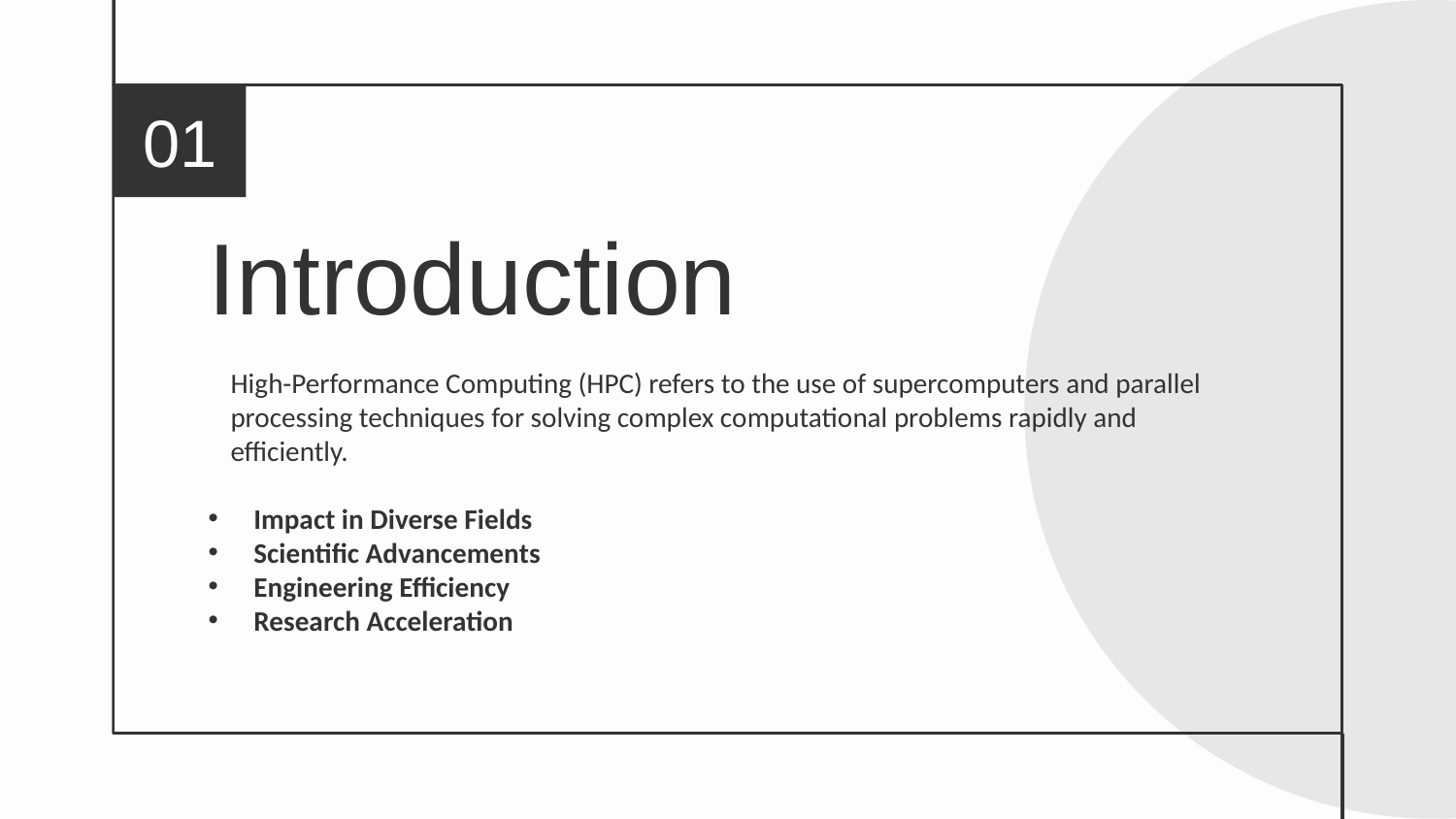

01
# Introduction
High-Performance Computing (HPC) refers to the use of supercomputers and parallel
processing techniques for solving complex computational problems rapidly and
efficiently.

Impact in Diverse Fields
Scientific Advancements
Engineering Efficiency
Research Acceleration